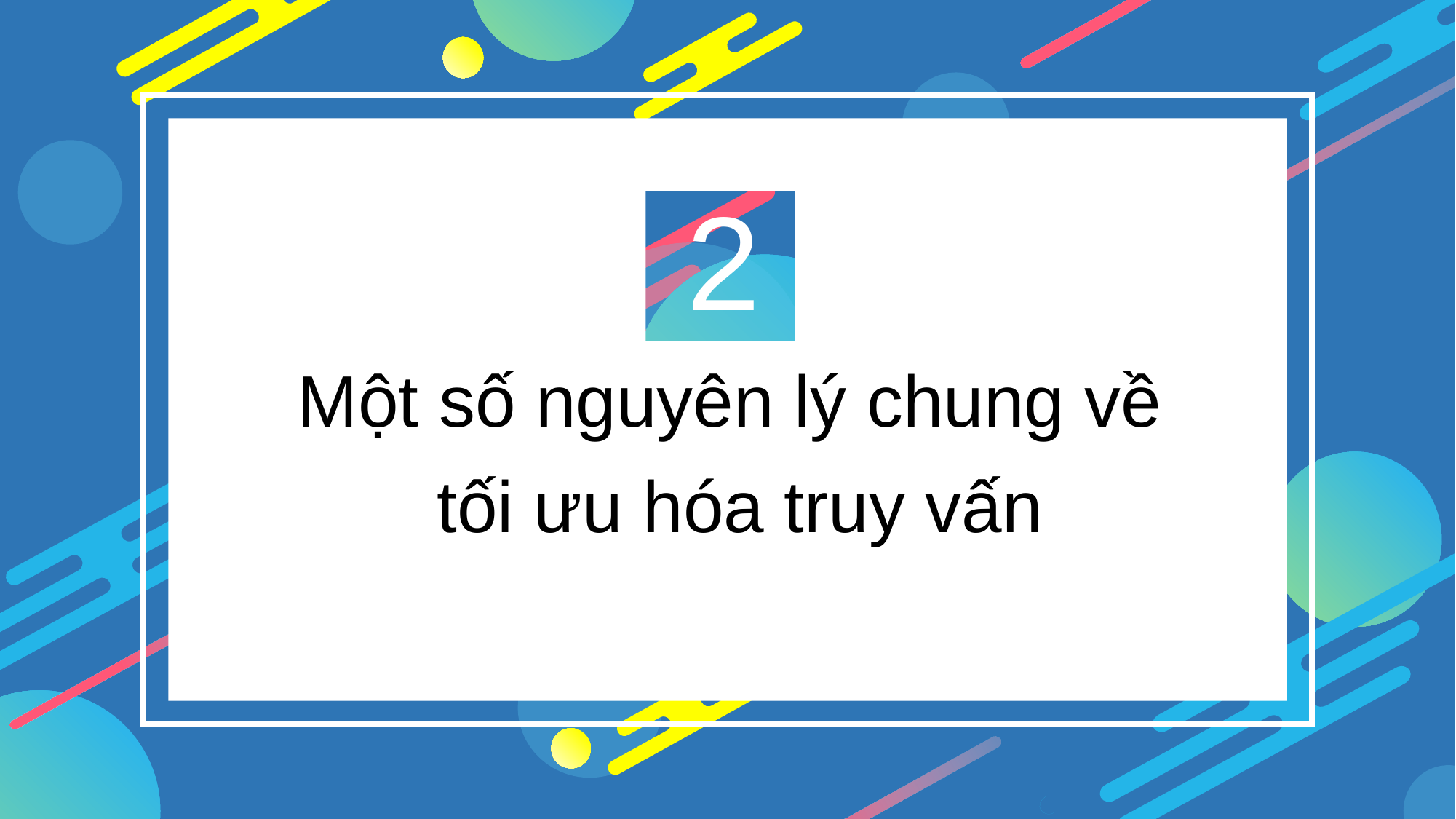

2
Một số nguyên lý chung về
tối ưu hóa truy vấn